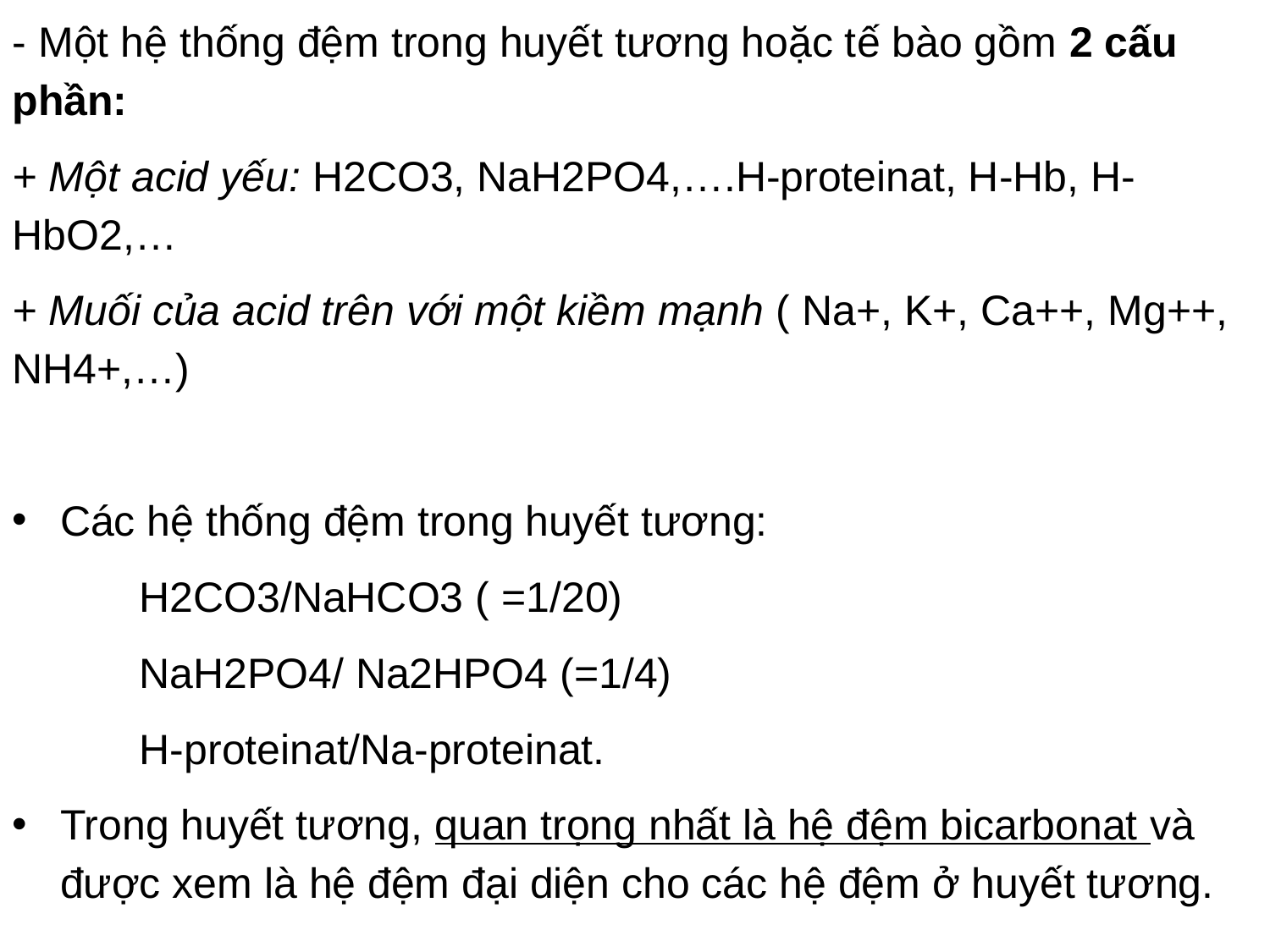

- Một hệ thống đệm trong huyết tương hoặc tế bào gồm 2 cấu phần:
+ Một acid yếu: H2CO3, NaH2PO4,….H-proteinat, H-Hb, H-HbO2,…
+ Muối của acid trên với một kiềm mạnh ( Na+, K+, Ca++, Mg++, NH4+,…)

Các hệ thống đệm trong huyết tương:
	H2CO3/NaHCO3 ( =1/20)
	NaH2PO4/ Na2HPO4 (=1/4)
	H-proteinat/Na-proteinat.
Trong huyết tương, quan trọng nhất là hệ đệm bicarbonat và được xem là hệ đệm đại diện cho các hệ đệm ở huyết tương.